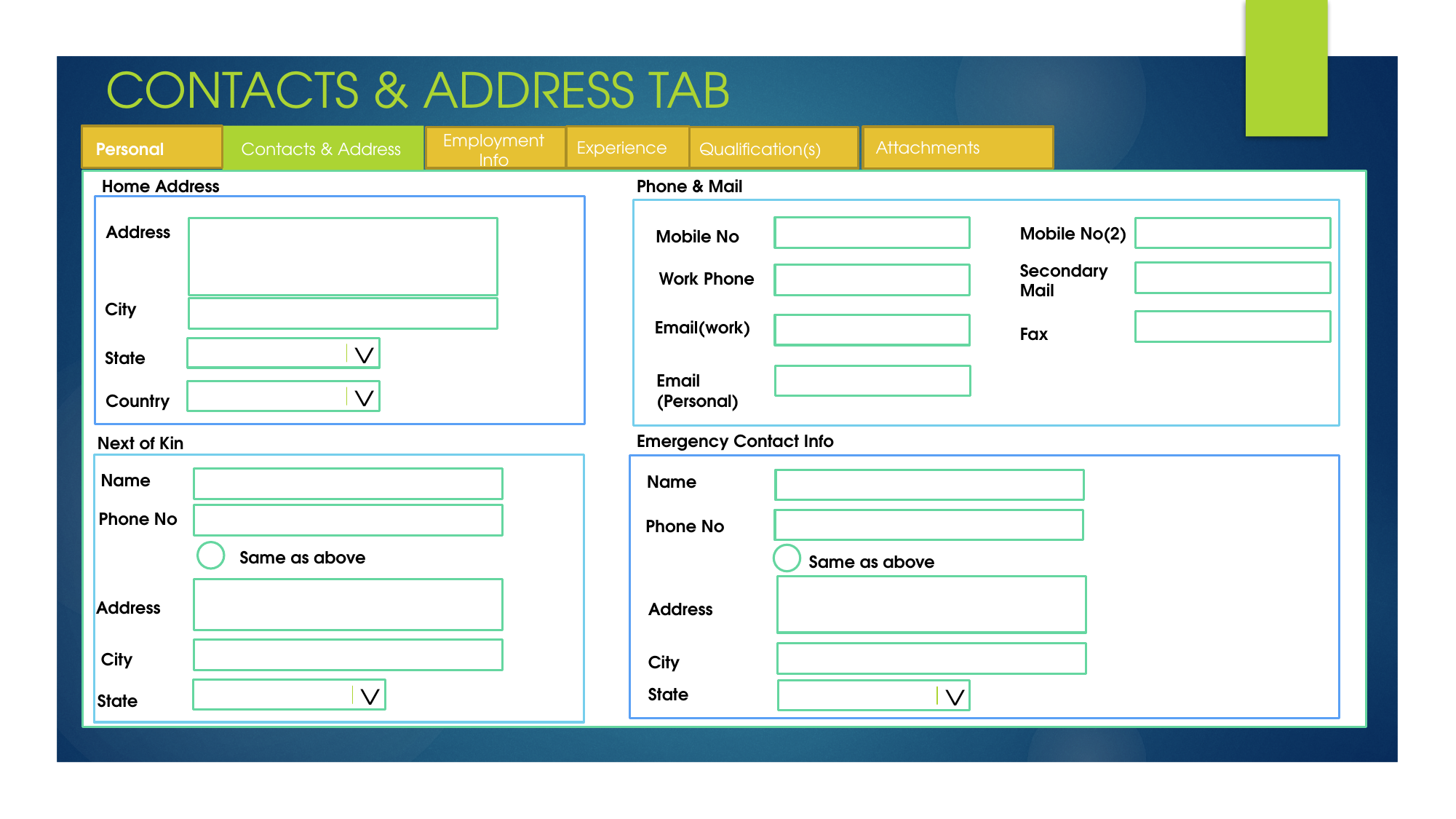

CONTACTS & ADDRESS TAB
Employment Info

Attachments
Experience
Personal
Contacts & Address
Qualification(s)

Home Address
Phone & Mail

Address

Mobile No(2)
Mobile No
Secondary Mail
Work Phone

City

Email(work)

Fax
<

State
Email
(Personal)

<

Country
Emergency Contact Info
Next of Kin

Name
Name

Phone No

Phone No
Same as above

Same as above

Address
Address

City
City
<

<

State
State